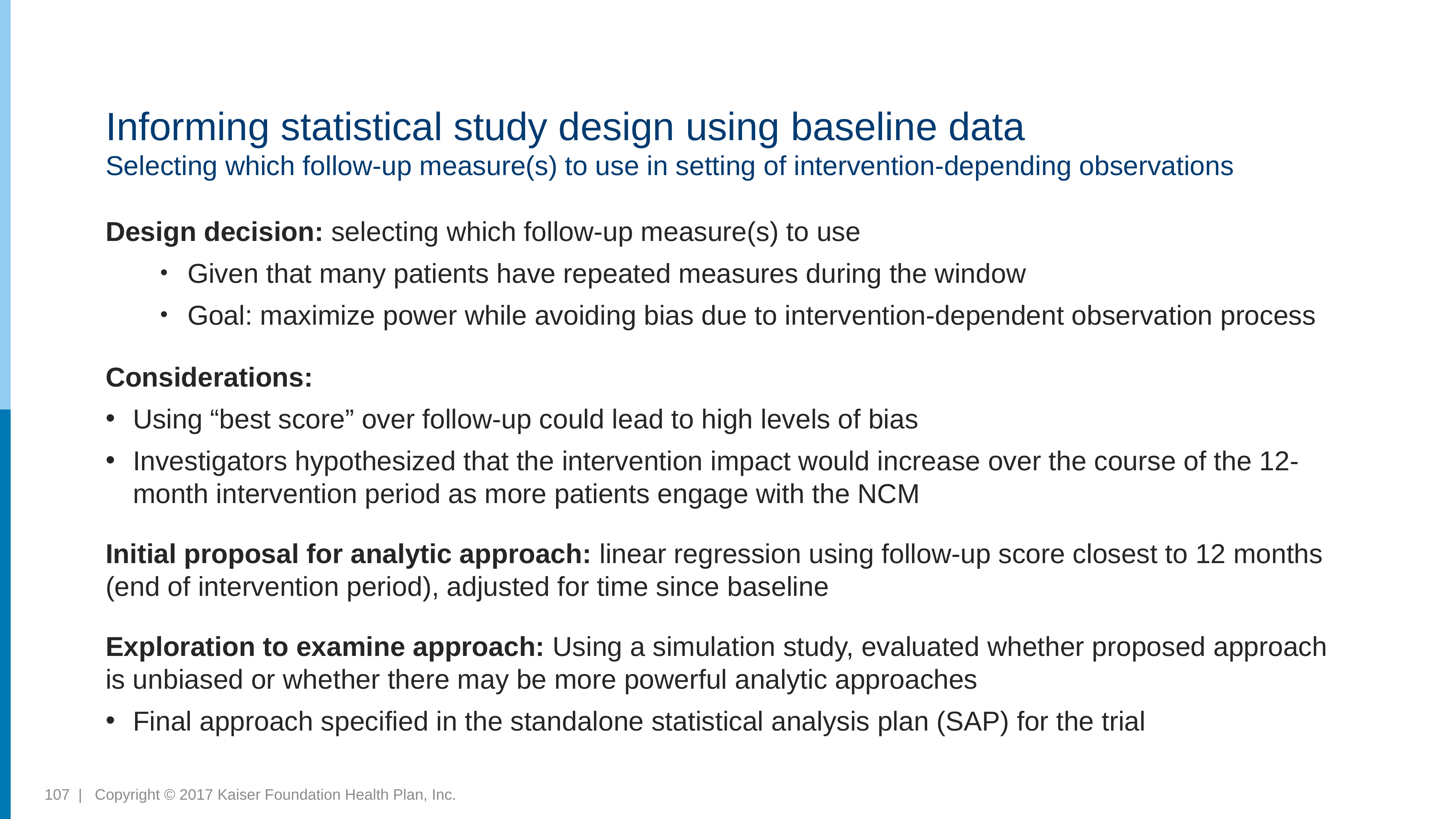

# Informing statistical study design using baseline data Selecting which follow-up measure(s) to use in setting of intervention-depending observations
Design decision: selecting which follow-up measure(s) to use
Given that many patients have repeated measures during the window
Goal: maximize power while avoiding bias due to intervention-dependent observation process

Considerations:
Using “best score” over follow-up could lead to high levels of bias
Investigators hypothesized that the intervention impact would increase over the course of the 12-month intervention period as more patients engage with the NCM

Initial proposal for analytic approach: linear regression using follow-up score closest to 12 months (end of intervention period), adjusted for time since baseline

Exploration to examine approach: Using a simulation study, evaluated whether proposed approach is unbiased or whether there may be more powerful analytic approaches
Final approach specified in the standalone statistical analysis plan (SAP) for the trial